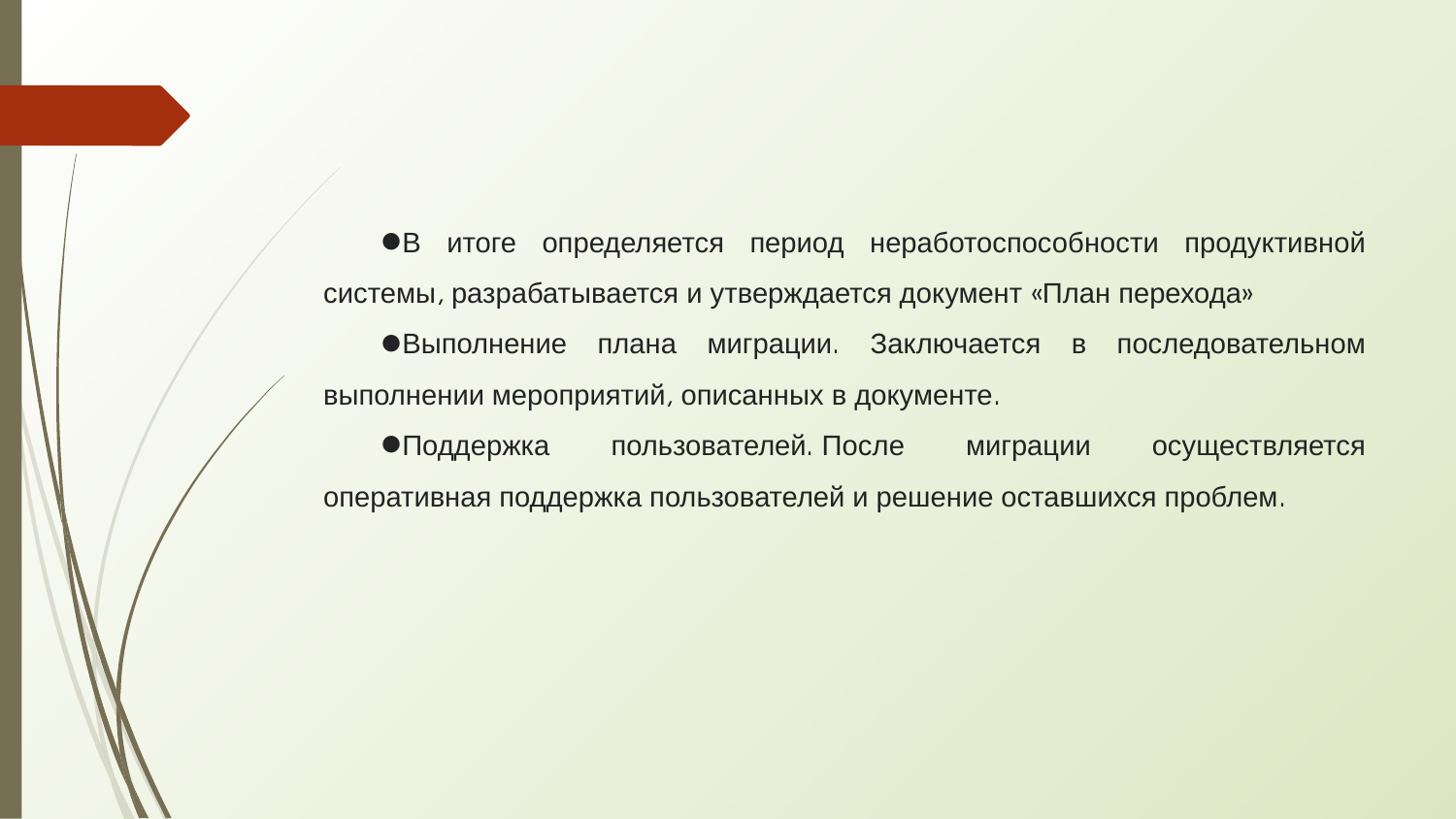

В итоге определяется период неработоспособности продуктивной системы, разрабатывается и утверждается документ «План перехода»
Выполнение плана миграции. Заключается в последовательном выполнении мероприятий, описанных в документе.
Поддержка пользователей. После миграции осуществляется оперативная поддержка пользователей и решение оставшихся проблем.